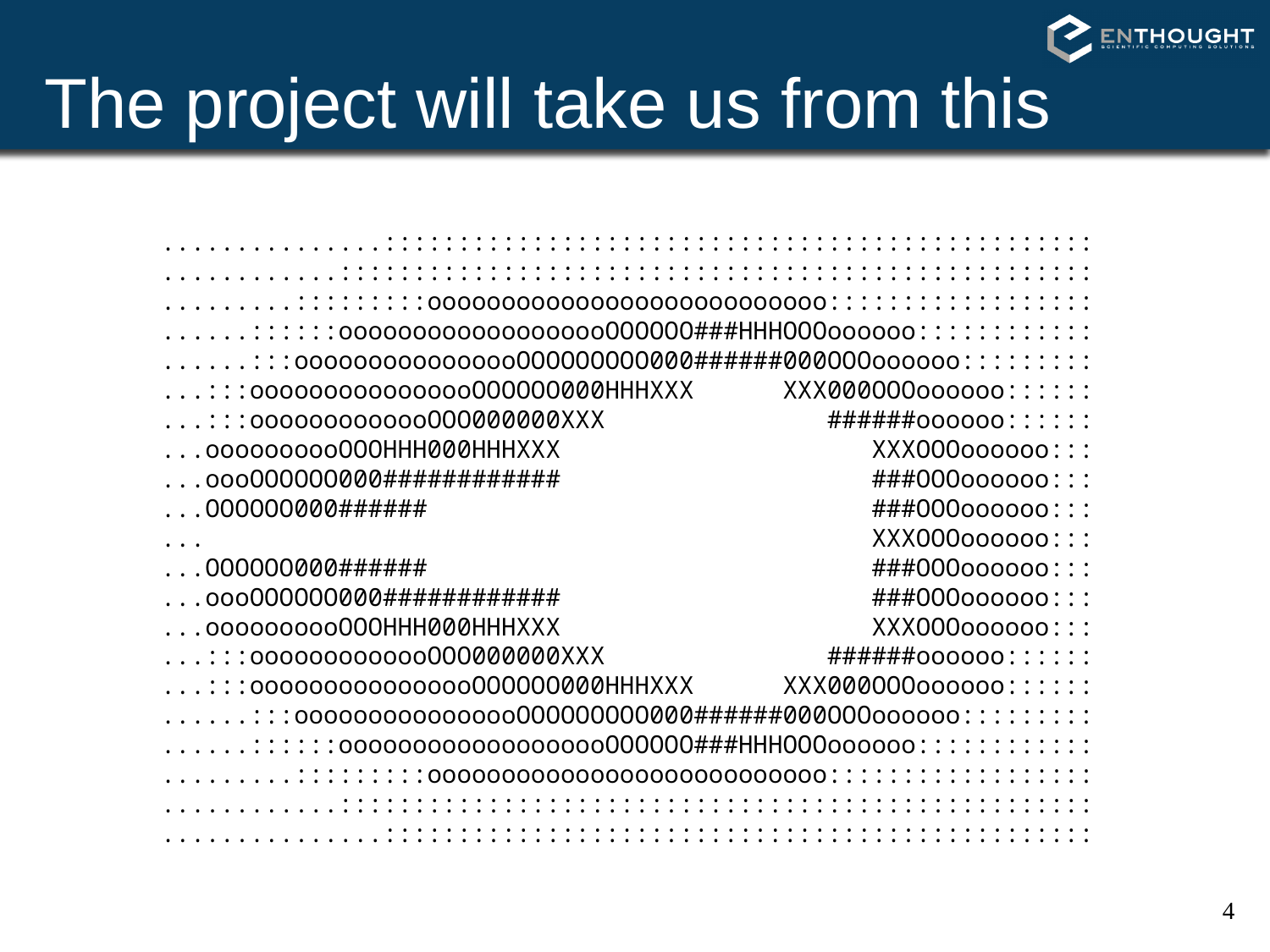

# The project will take us from this

...............::::::::::::::::::::::::::::::::::::::::::::::::
............:::::::::::::::::::::::::::::::::::::::::::::::::::
.........:::::::::ooooooooooooooooooooooooooo::::::::::::::::::
......::::::ooooooooooooooooooOOOOOO###HHHOOOoooooo::::::::::::
......:::oooooooooooooooOOOOOOOOO000######000OOOoooooo:::::::::
...:::oooooooooooooooOOOOOO000HHHXXX      XXX000OOOoooooo::::::
...:::ooooooooooooOOO000000XXX               ######oooooo::::::
...oooooooooOOOHHH000HHHXXX                     XXXOOOoooooo:::
...oooOOOOOO000############                     ###OOOoooooo:::
...OOOOOO000######                              ###OOOoooooo:::
...                                             XXXOOOoooooo:::
...OOOOOO000######                              ###OOOoooooo:::
...oooOOOOOO000############                     ###OOOoooooo:::
...oooooooooOOOHHH000HHHXXX                     XXXOOOoooooo:::
...:::ooooooooooooOOO000000XXX               ######oooooo::::::
...:::oooooooooooooooOOOOOO000HHHXXX      XXX000OOOoooooo::::::
......:::oooooooooooooooOOOOOOOOO000######000OOOoooooo:::::::::
......::::::ooooooooooooooooooOOOOOO###HHHOOOoooooo::::::::::::
.........:::::::::ooooooooooooooooooooooooooo::::::::::::::::::
............:::::::::::::::::::::::::::::::::::::::::::::::::::
...............::::::::::::::::::::::::::::::::::::::::::::::::

4